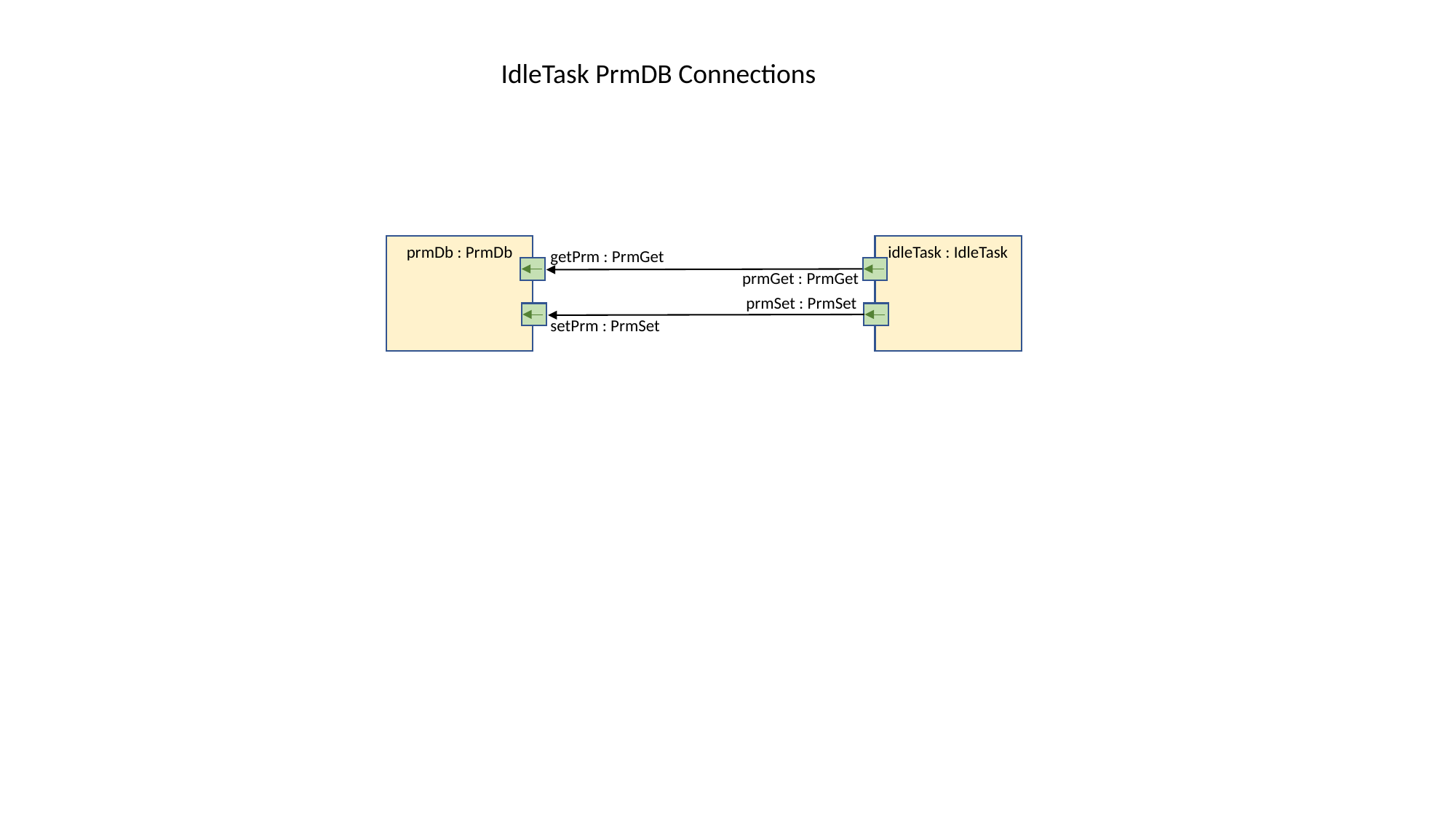

IdleTask PrmDB Connections
prmDb : PrmDb
idleTask : IdleTask
getPrm : PrmGet

prmGet : PrmGet
prmSet : PrmSet

setPrm : PrmSet